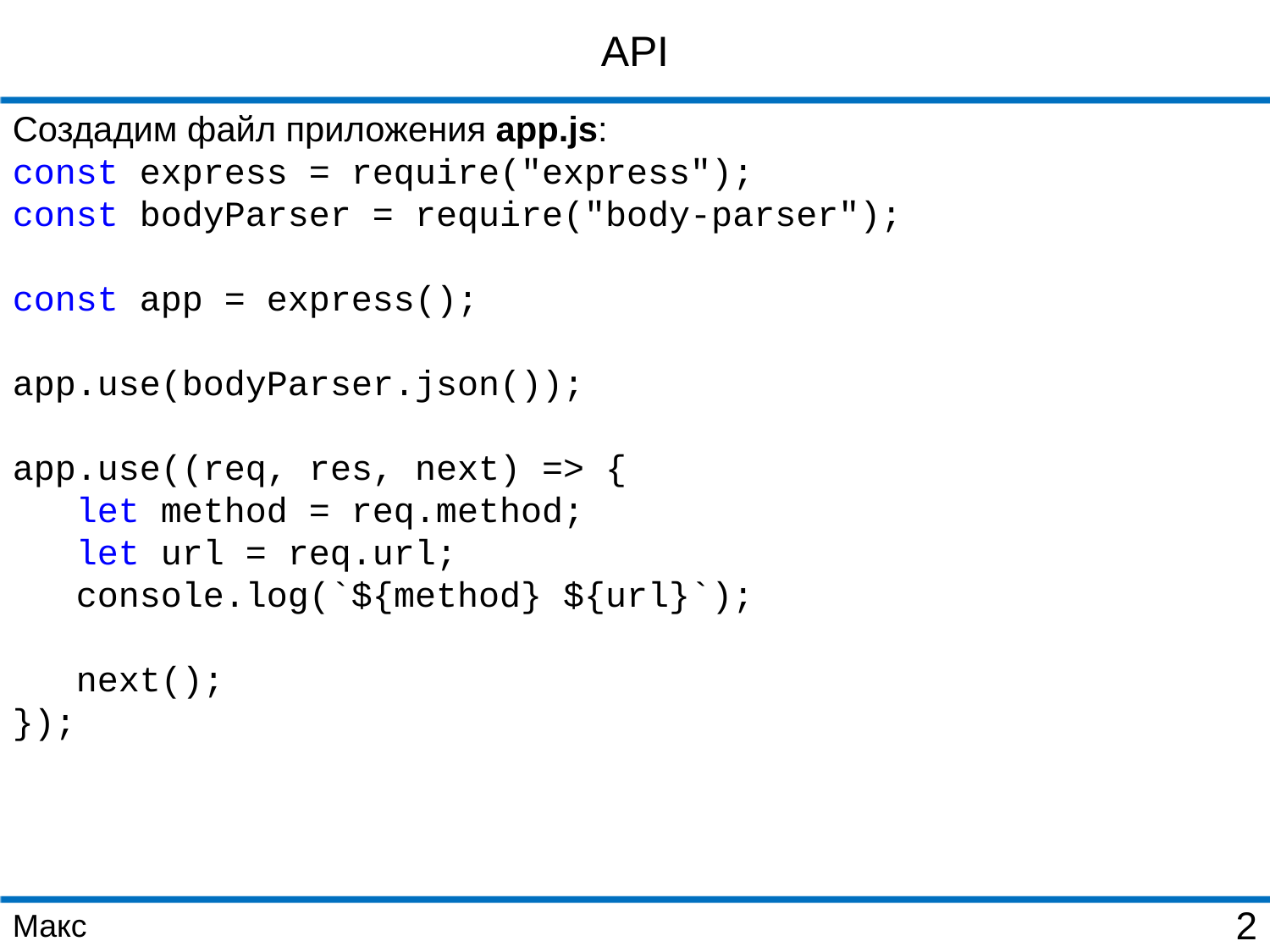

API
Создадим файл приложения app.js:
const express = require("express");
const bodyParser = require("body-parser");

const app = express();

app.use(bodyParser.json());

app.use((req, res, next) => {
   let method = req.method;
   let url = req.url;
   console.log(`${method} ${url}`);

   next();
});
Макс
2